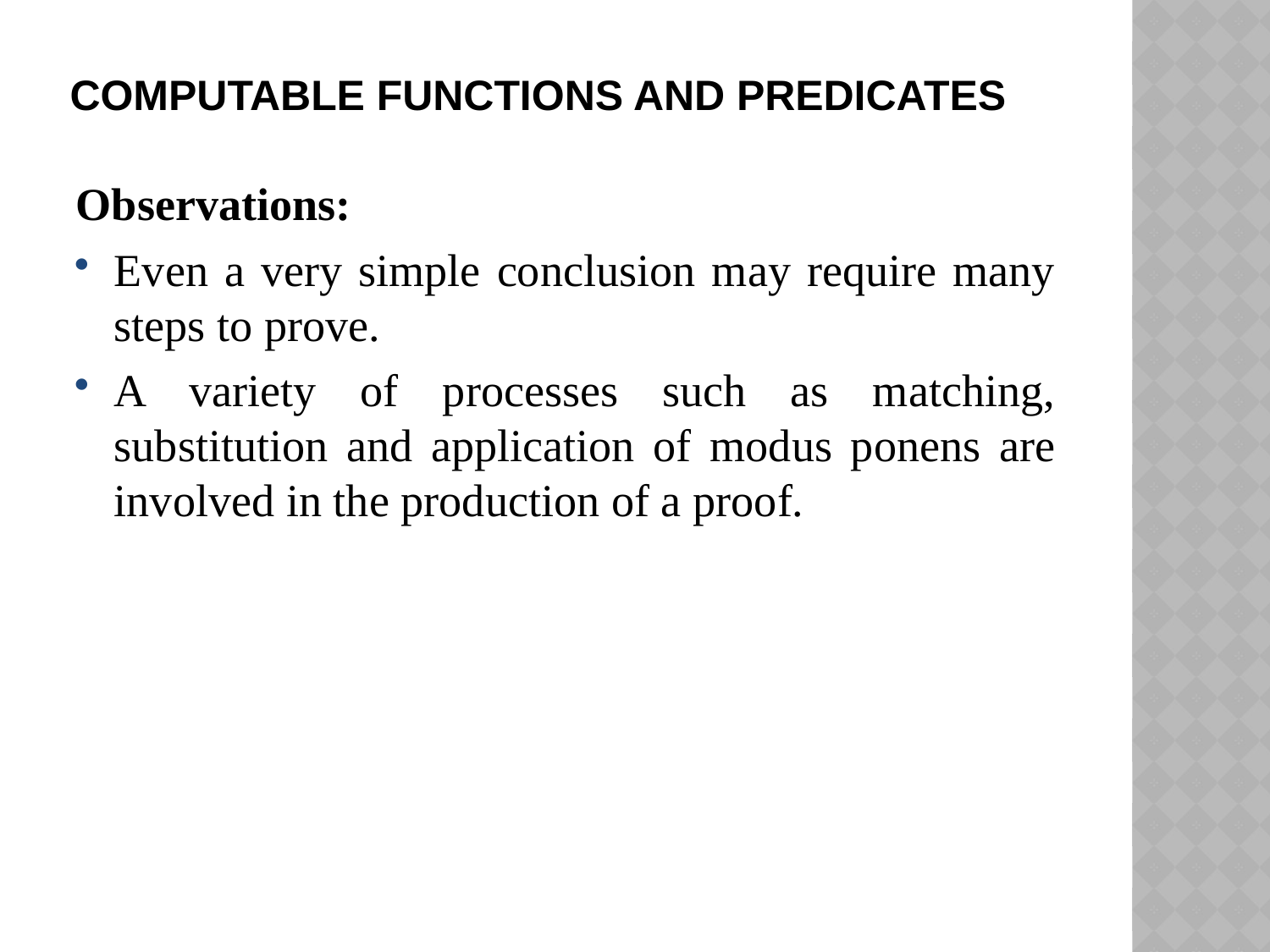

# Computable functions and predicates
Observations:
Even a very simple conclusion may require many steps to prove.
A variety of processes such as matching, substitution and application of modus ponens are involved in the production of a proof.